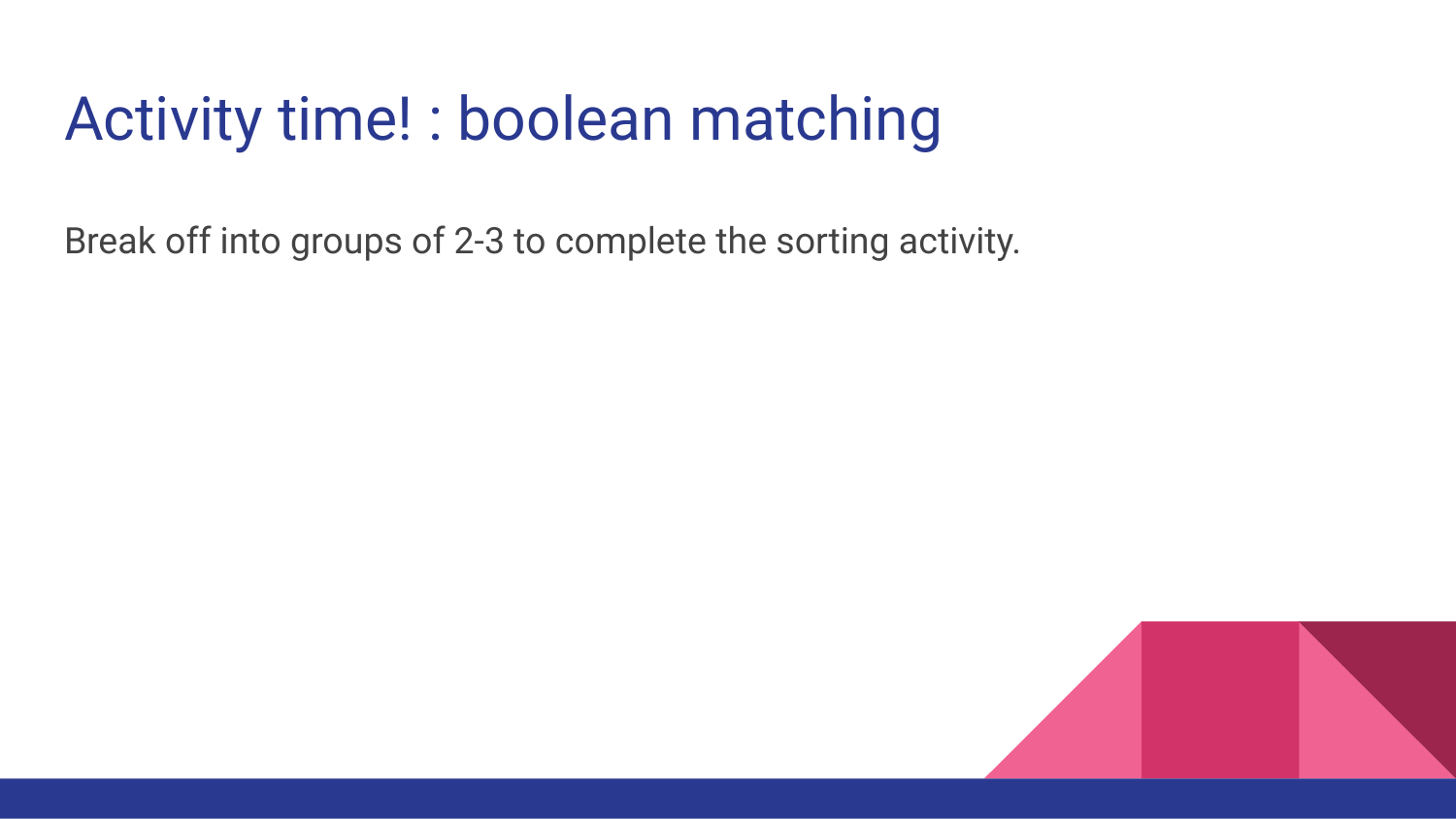

# Activity time! : boolean matching
Break off into groups of 2-3 to complete the sorting activity.